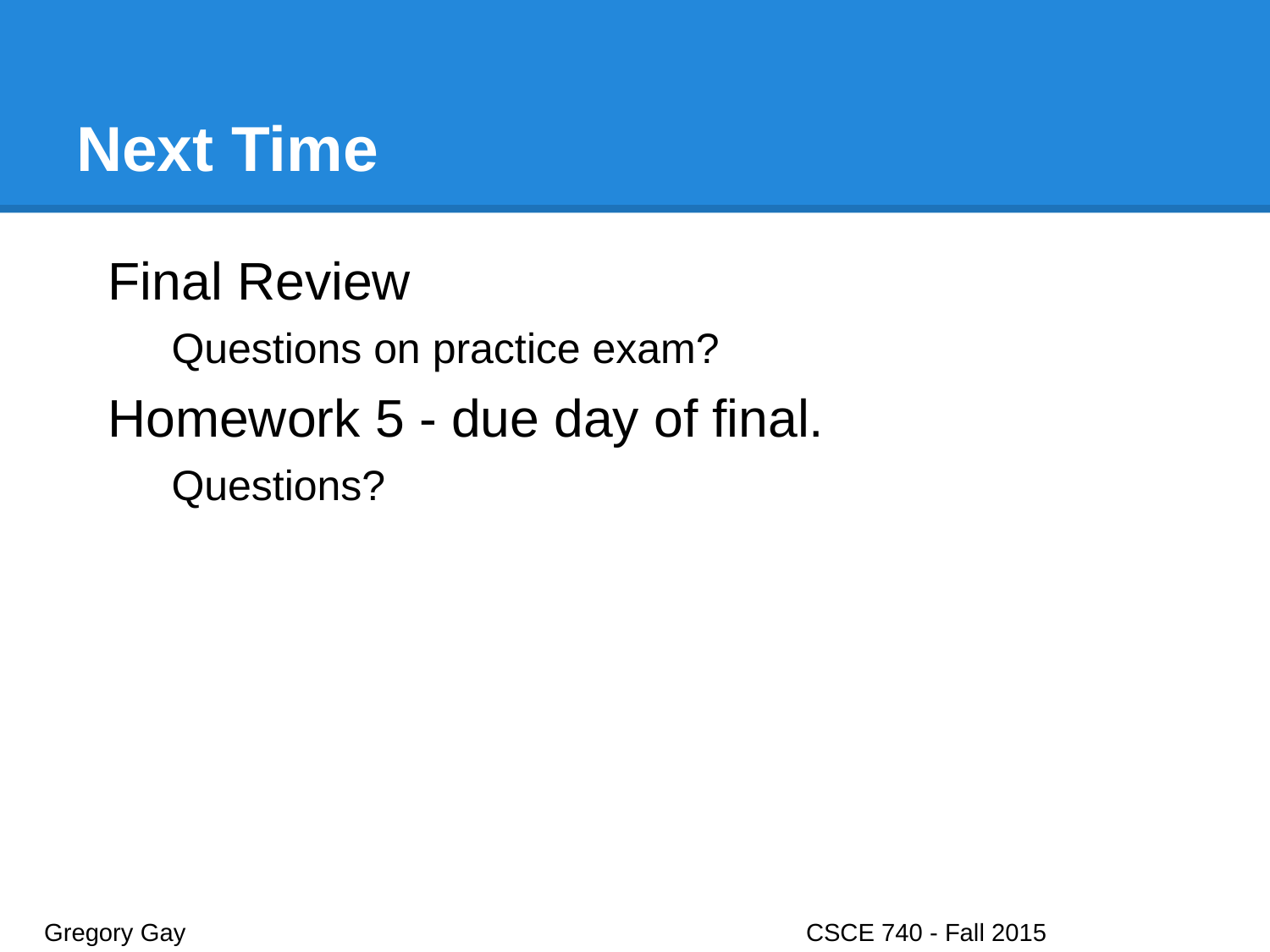

# Next Time
Final Review
Questions on practice exam?
Homework 5 - due day of final.
Questions?
Gregory Gay					CSCE 740 - Fall 2015								40